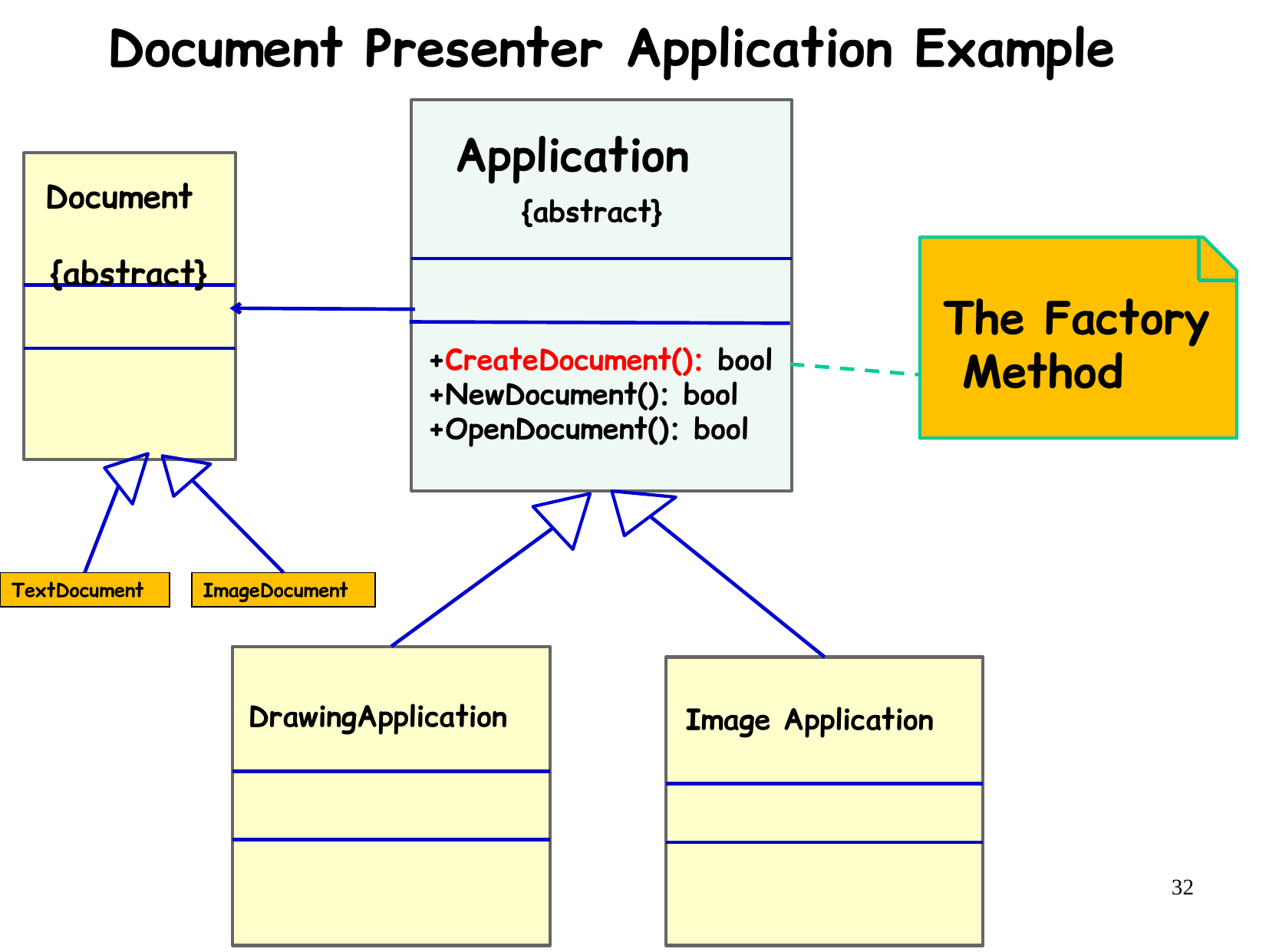

Document Presenter Application Example

Application

Document             {abstract}
{abstract}

The Factory  Method
+CreateDocument(): bool
+NewDocument(): bool
+OpenDocument(): bool

TextDocument
ImageDocument

DrawingApplication
Image Application